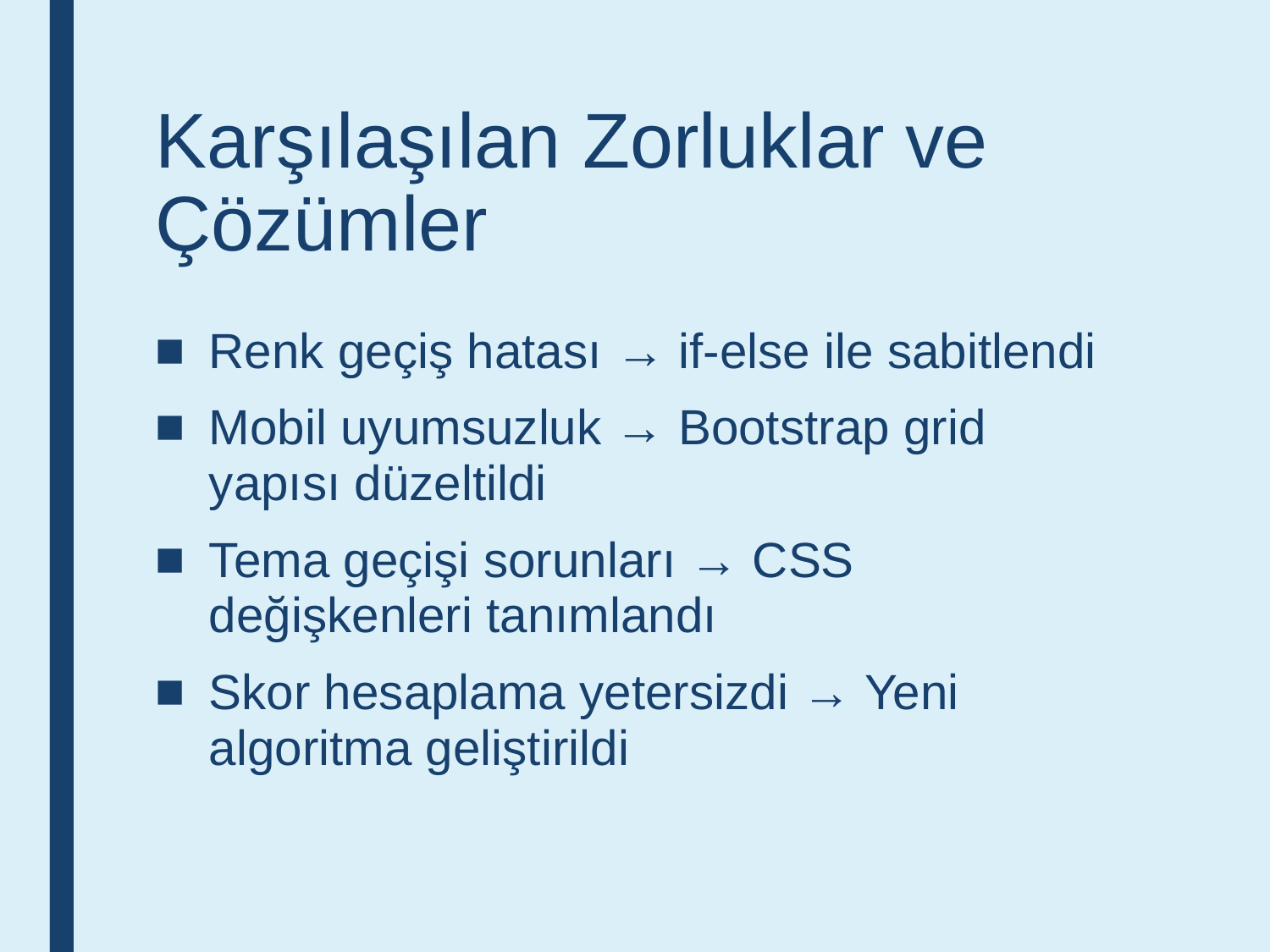

# Karşılaşılan Zorluklar ve Çözümler
Renk geçiş hatası → if-else ile sabitlendi
Mobil uyumsuzluk → Bootstrap grid yapısı düzeltildi
Tema geçişi sorunları → CSS değişkenleri tanımlandı
Skor hesaplama yetersizdi → Yeni algoritma geliştirildi